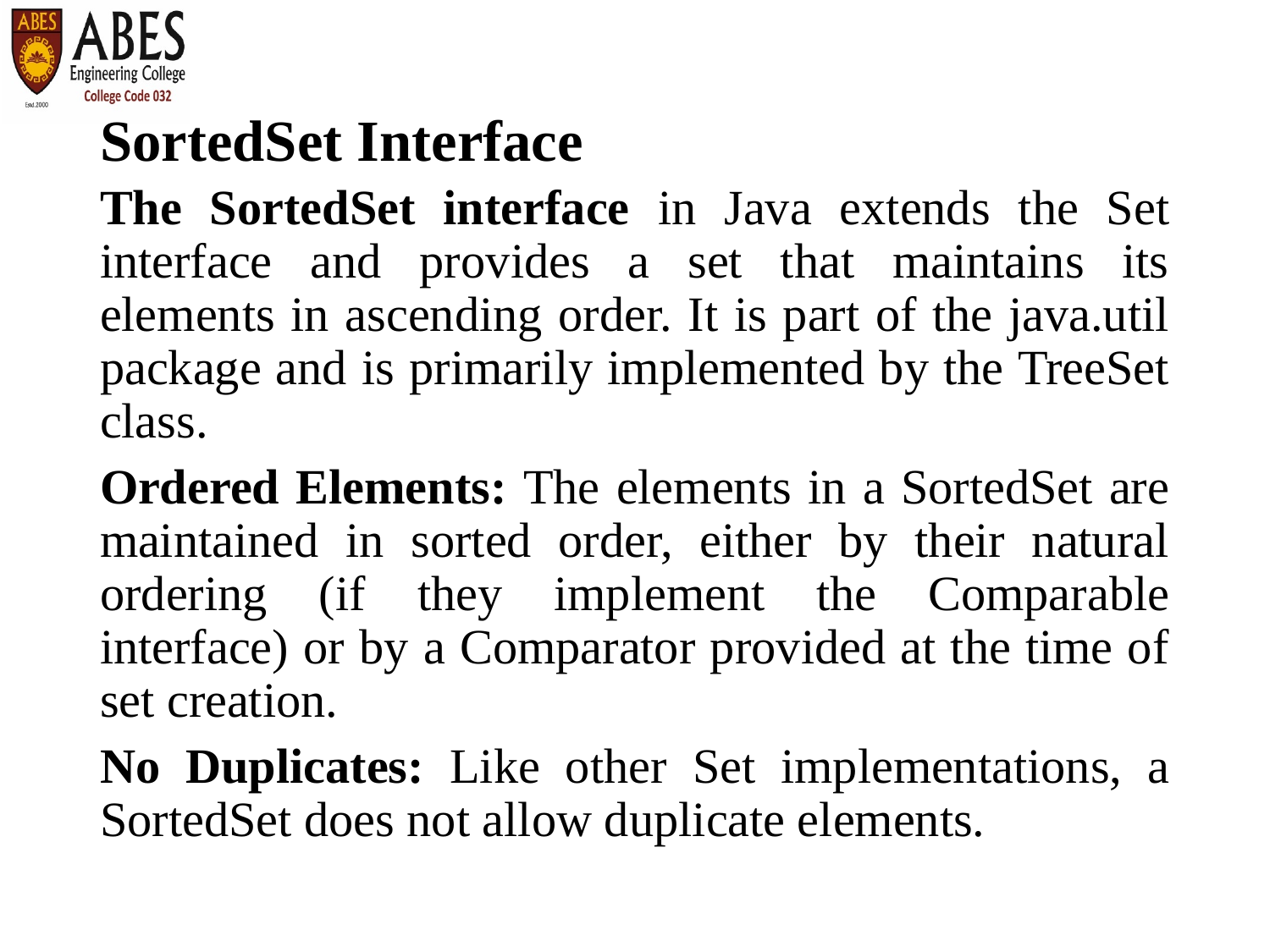

# SortedSet Interface
The SortedSet interface in Java extends the Set interface and provides a set that maintains its elements in ascending order. It is part of the java.util package and is primarily implemented by the TreeSet class.
Ordered Elements: The elements in a SortedSet are maintained in sorted order, either by their natural ordering (if they implement the Comparable interface) or by a Comparator provided at the time of set creation.
No Duplicates: Like other Set implementations, a SortedSet does not allow duplicate elements.